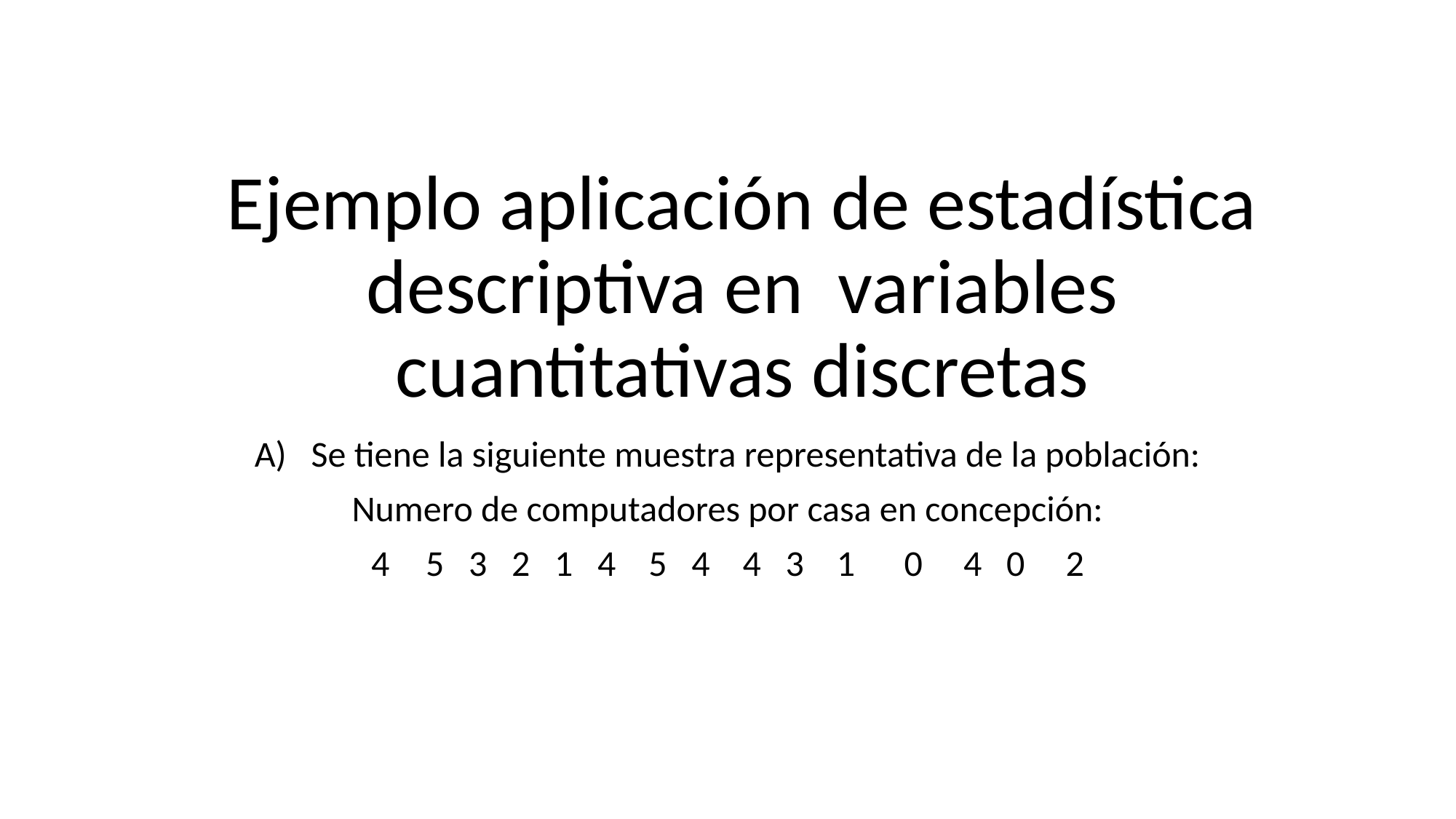

# Ejemplo aplicación de estadística descriptiva en  variables cuantitativas discretas
A)   Se tiene la siguiente muestra representativa de la población:
Numero de computadores por casa en concepción:
5   3   2   1   4    5   4    4   3    1      0     4   0     2